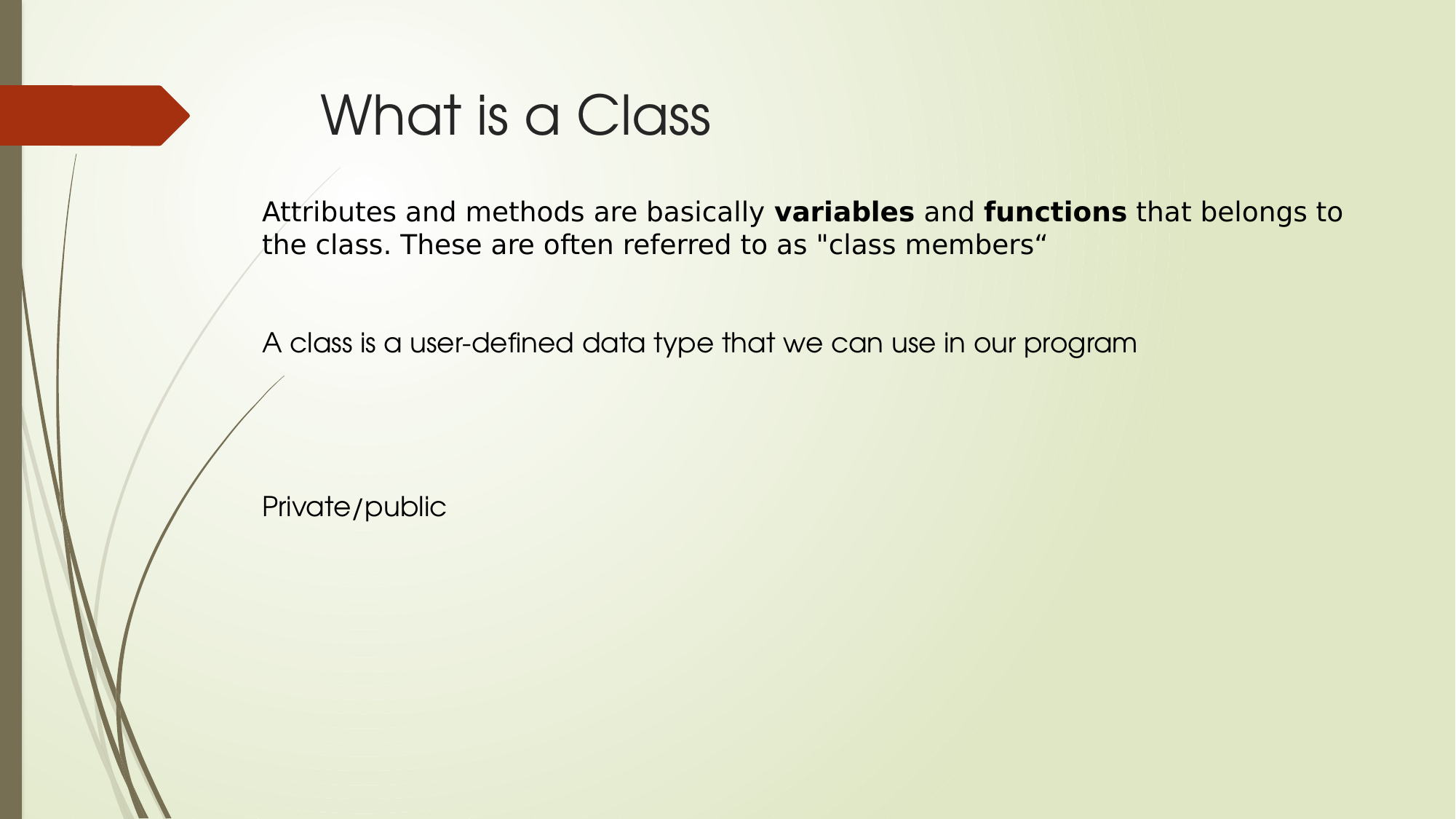

# What is a Class
Attributes and methods are basically variables and functions that belongs to the class. These are often referred to as "class members“

A class is a user-defined data type that we can use in our program

Private/public